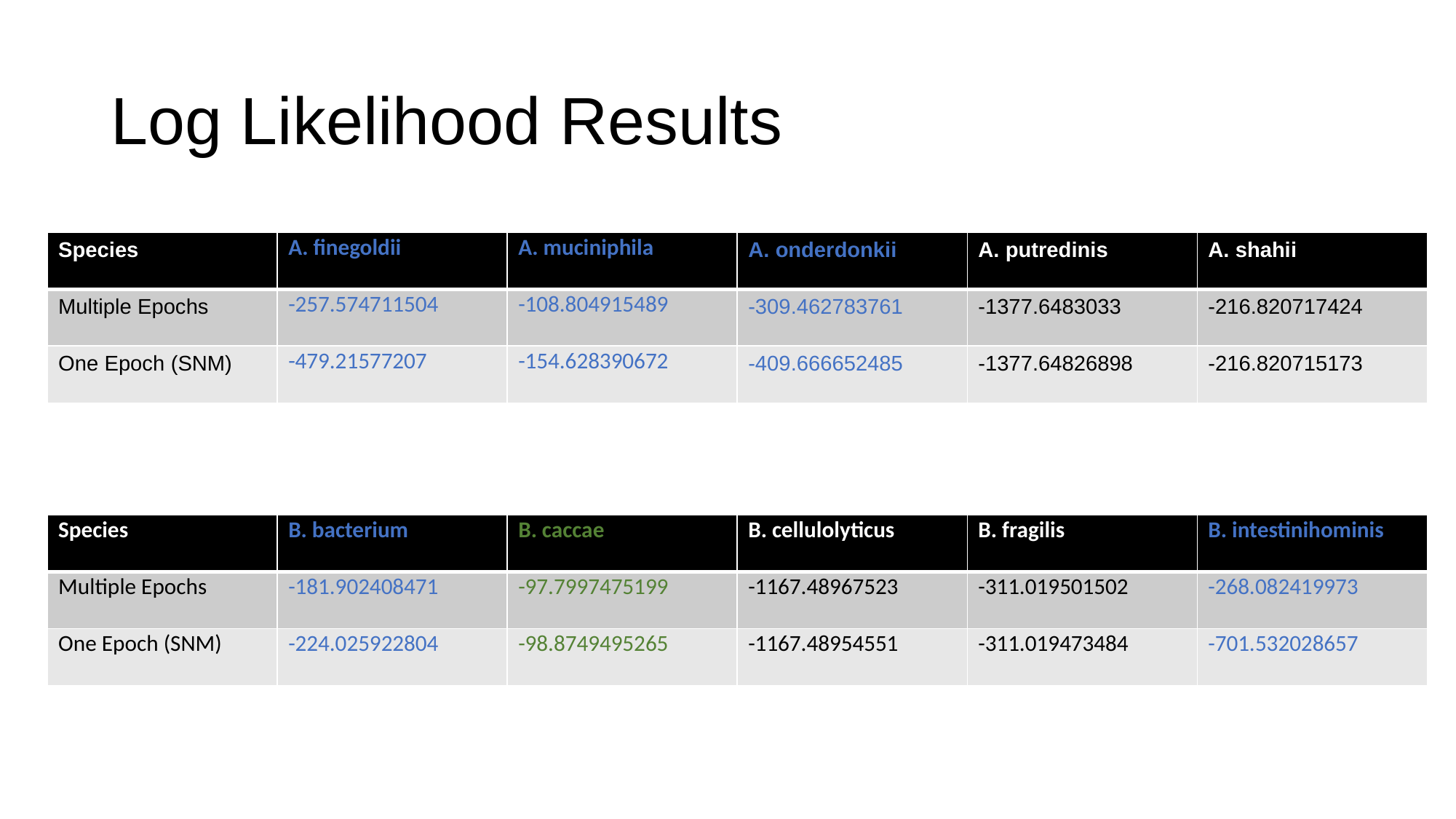

# Log Likelihood Results
| Species | A. finegoldii | A. muciniphila | A. onderdonkii | A. putredinis | A. shahii |
| --- | --- | --- | --- | --- | --- |
| Multiple Epochs | -257.574711504 | -108.804915489 | -309.462783761 | -1377.6483033 | -216.820717424 |
| One Epoch (SNM) | -479.21577207 | -154.628390672 | -409.666652485 | -1377.64826898 | -216.820715173 |
| Species | B. bacterium | B. caccae | B. cellulolyticus | B. fragilis | B. intestinihominis |
| --- | --- | --- | --- | --- | --- |
| Multiple Epochs | -181.902408471 | -97.7997475199 | -1167.48967523 | -311.019501502 | -268.082419973 |
| One Epoch (SNM) | -224.025922804 | -98.8749495265 | -1167.48954551 | -311.019473484 | -701.532028657 |